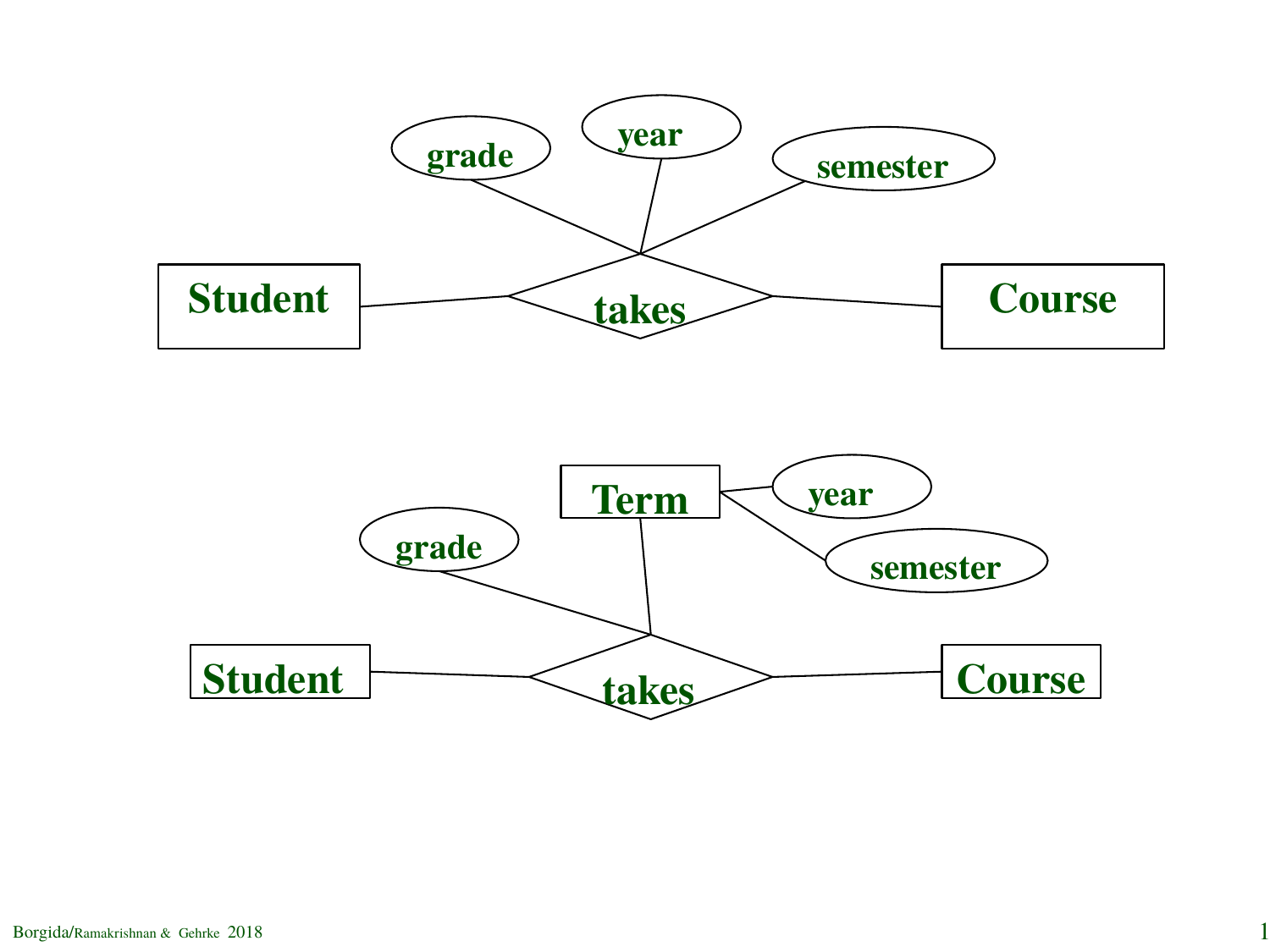

year
grade
semester
takes
Student
Course
year
Term
grade
semester
takes
Student
Course